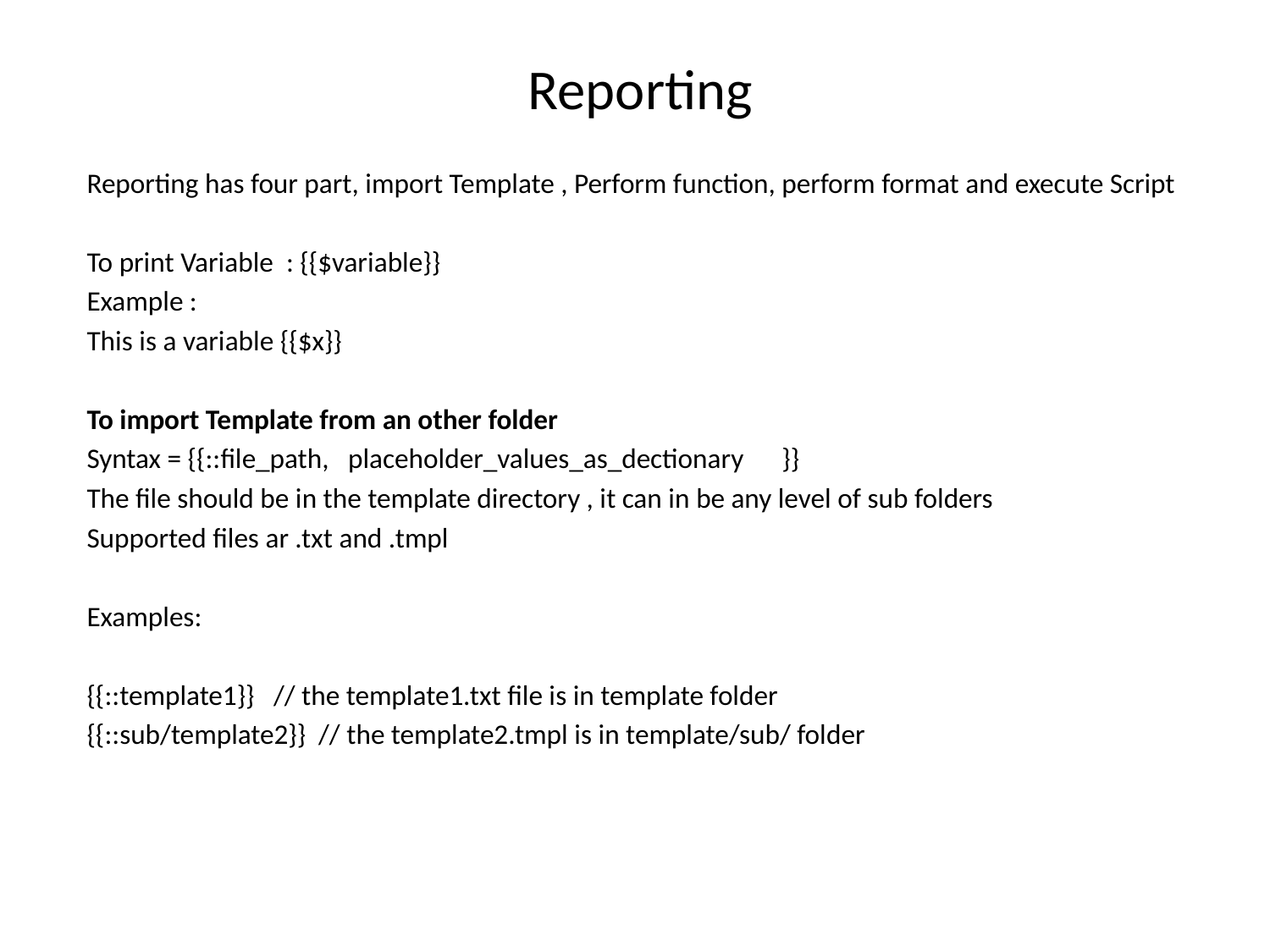

# Reporting
Reporting has four part, import Template , Perform function, perform format and execute Script

To print Variable  : {{$variable}}
Example :
This is a variable {{$x}}

To import Template from an other folder
Syntax = {{::file_path,   placeholder_values_as_dectionary      }}
The file should be in the template directory , it can in be any level of sub folders
Supported files ar .txt and .tmpl

Examples:

{{::template1}}   // the template1.txt file is in template folder
{{::sub/template2}}  // the template2.tmpl is in template/sub/ folder